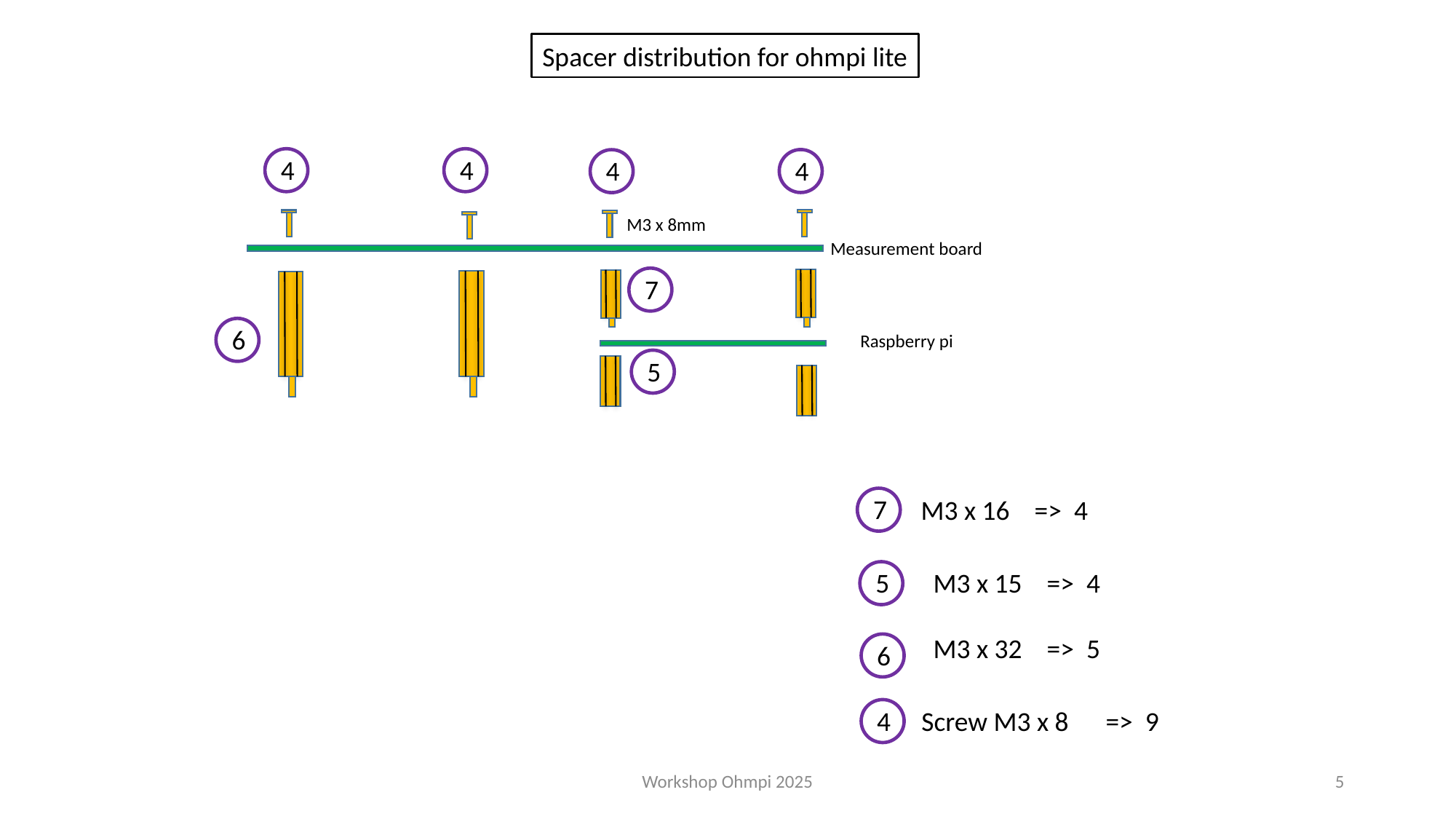

Spacer distribution for ohmpi lite
4

4

4

4

M3 x 8mm

Measurement board

7

6

Raspberry pi

5

7

M3 x 16    =>  4
5

M3 x 15    =>  4
M3 x 32    =>  5
6

4

Screw M3 x 8      =>  9
Workshop Ohmpi 2025
5